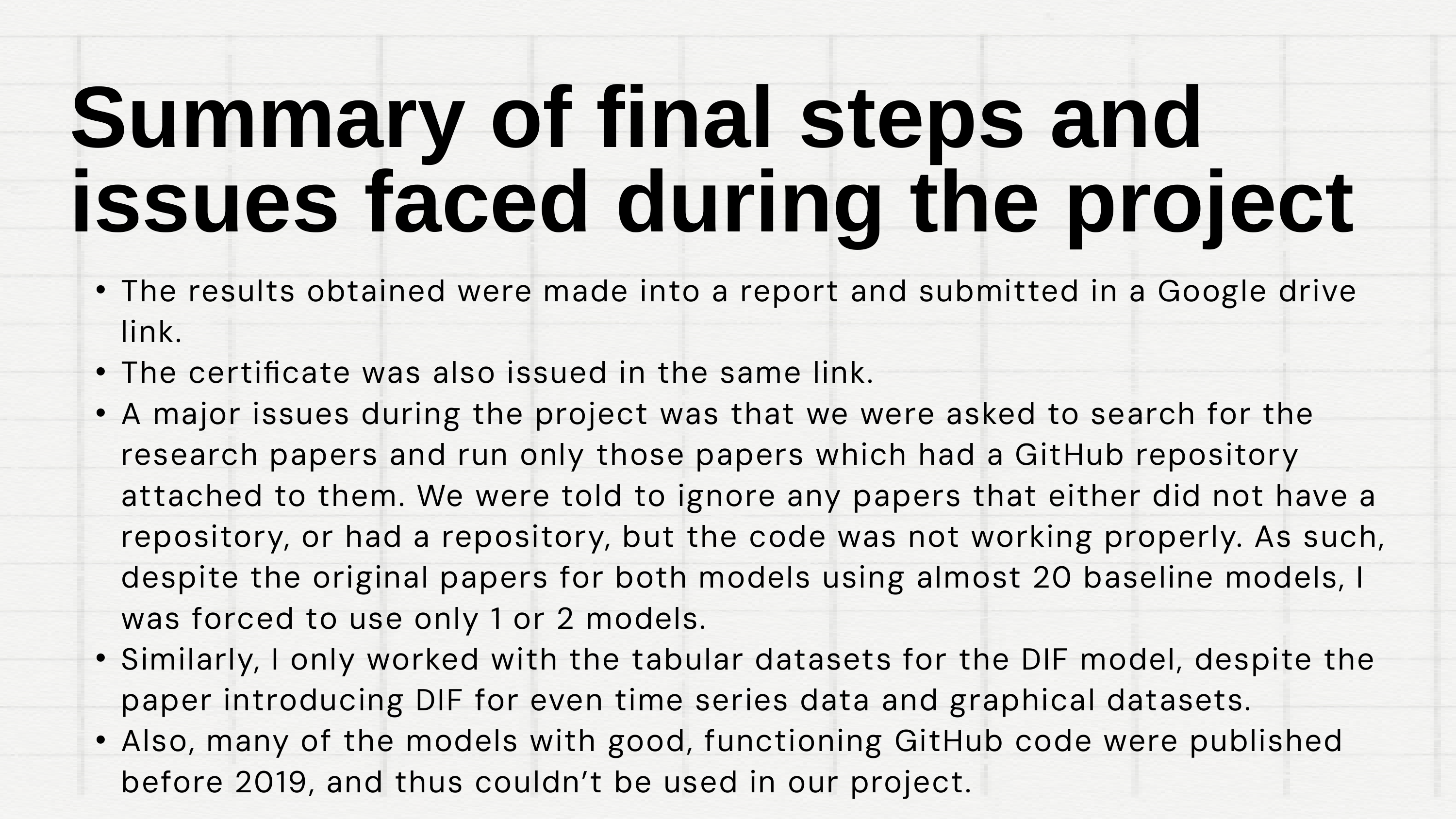

Summary of final steps and issues faced during the project
The results obtained were made into a report and submitted in a Google drive link.
The certificate was also issued in the same link.
A major issues during the project was that we were asked to search for the research papers and run only those papers which had a GitHub repository attached to them. We were told to ignore any papers that either did not have a repository, or had a repository, but the code was not working properly. As such, despite the original papers for both models using almost 20 baseline models, I was forced to use only 1 or 2 models.
Similarly, I only worked with the tabular datasets for the DIF model, despite the paper introducing DIF for even time series data and graphical datasets.
Also, many of the models with good, functioning GitHub code were published before 2019, and thus couldn’t be used in our project.